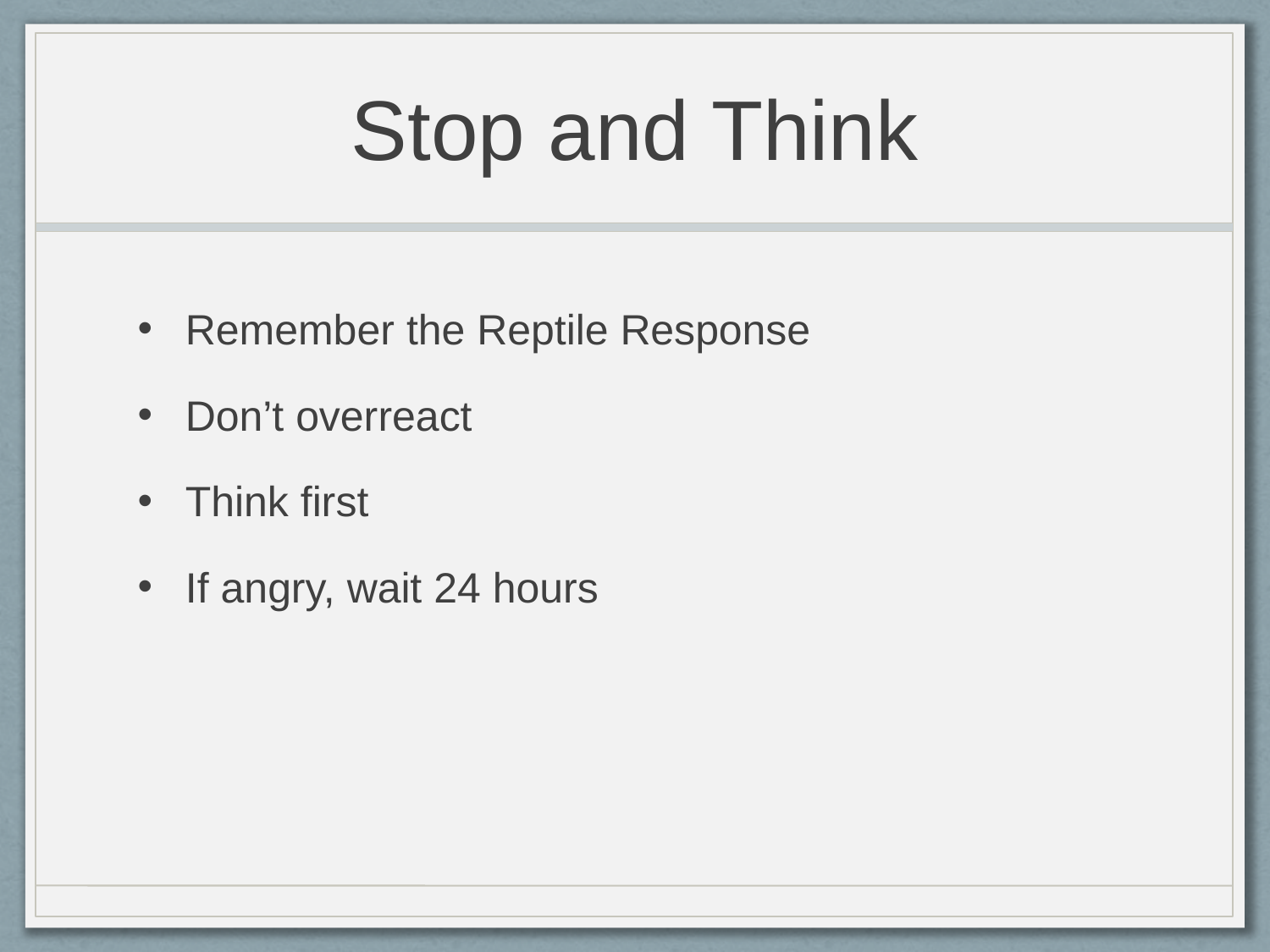

# Stop and Think
Remember the Reptile Response
Don’t overreact
Think first
If angry, wait 24 hours